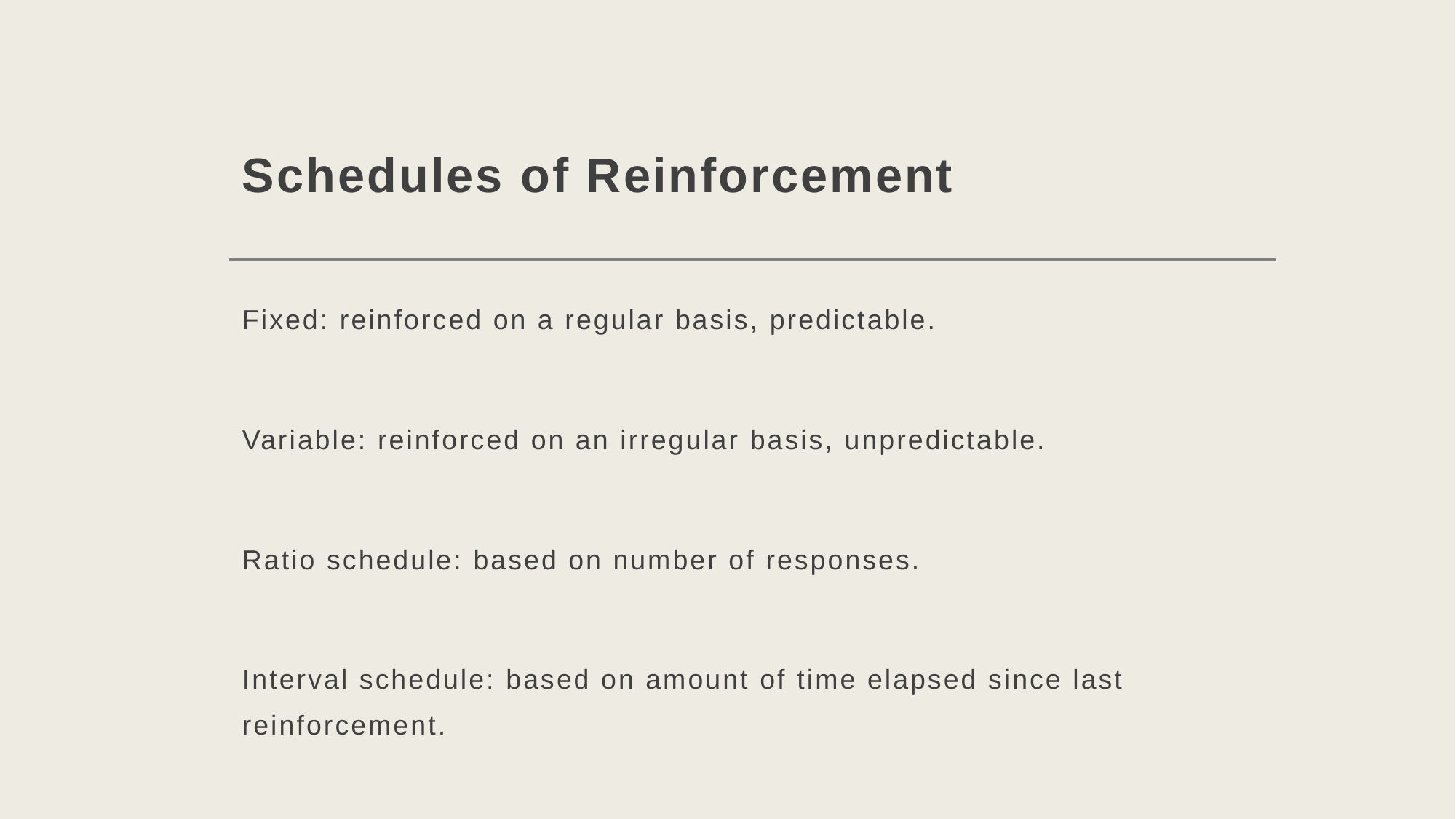

# Schedules of Reinforcement
Fixed: reinforced on a regular basis, predictable.

Variable: reinforced on an irregular basis, unpredictable.

Ratio schedule: based on number of responses.

Interval schedule: based on amount of time elapsed since last reinforcement.